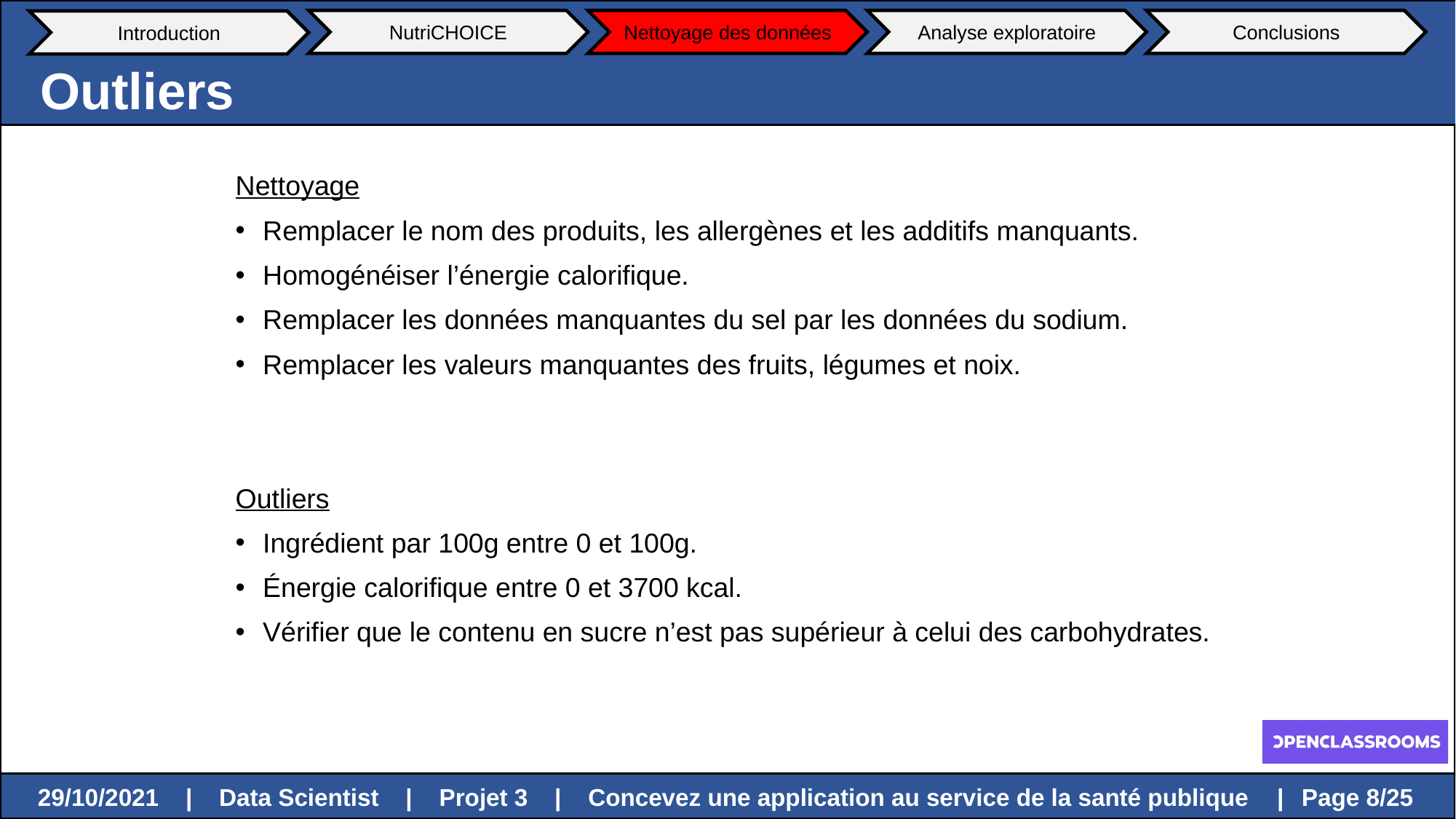

NutriCHOICE
Nettoyage des données
Analyse exploratoire
Conclusions
Introduction
Outliers
Nettoyage
Remplacer le nom des produits, les allergènes et les additifs manquants.
Homogénéiser l’énergie calorifique.
Remplacer les données manquantes du sel par les données du sodium.
Remplacer les valeurs manquantes des fruits, légumes et noix.

Outliers
Ingrédient par 100g entre 0 et 100g.
Énergie calorifique entre 0 et 3700 kcal.
Vérifier que le contenu en sucre n’est pas supérieur à celui des carbohydrates.
     Page 8/25